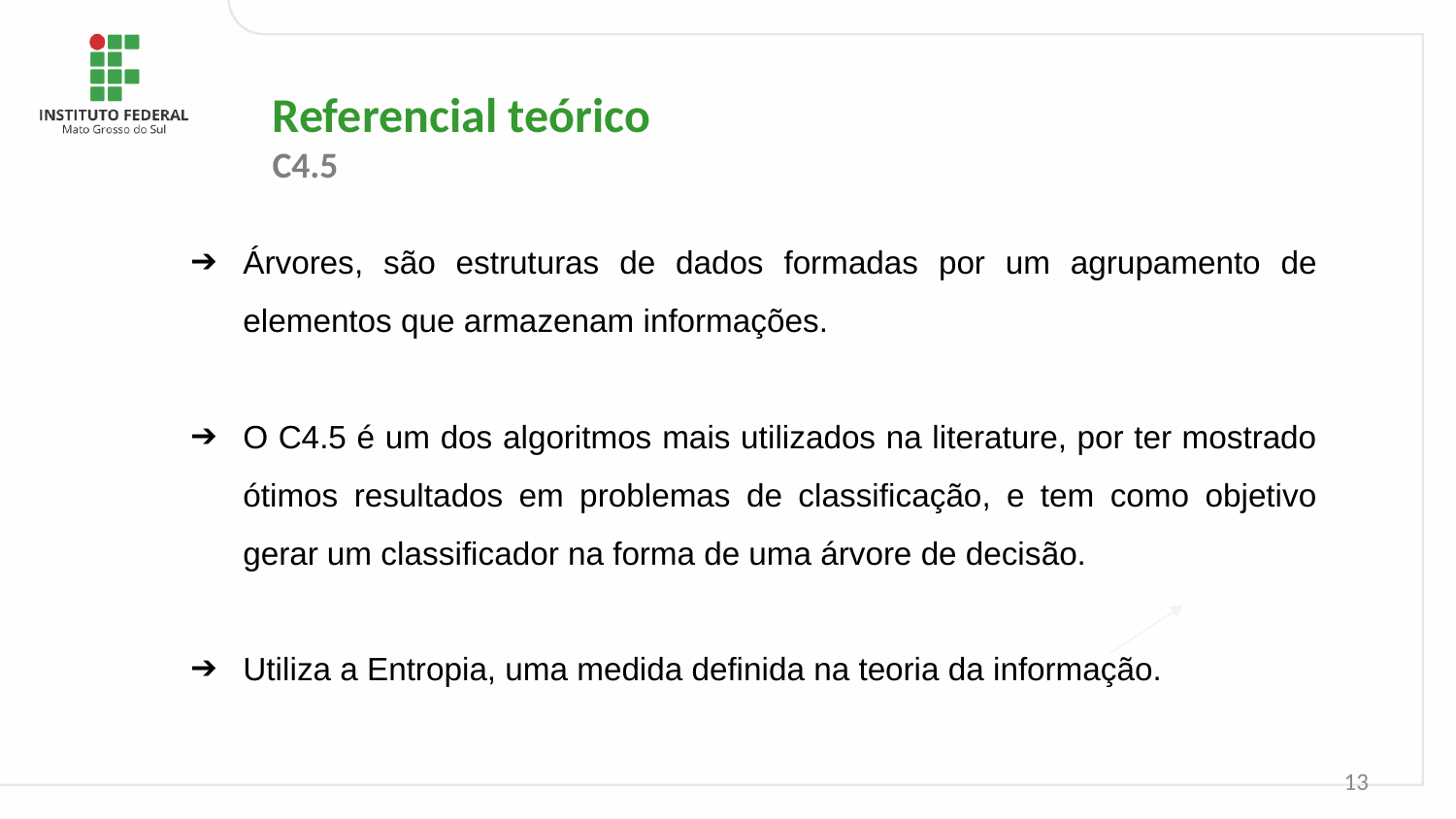

Referencial teórico
C4.5
Árvores, são estruturas de dados formadas por um agrupamento de elementos que armazenam informações.

O C4.5 é um dos algoritmos mais utilizados na literature, por ter mostrado ótimos resultados em problemas de classificação, e tem como objetivo gerar um classificador na forma de uma árvore de decisão.

Utiliza a Entropia, uma medida definida na teoria da informação.
13